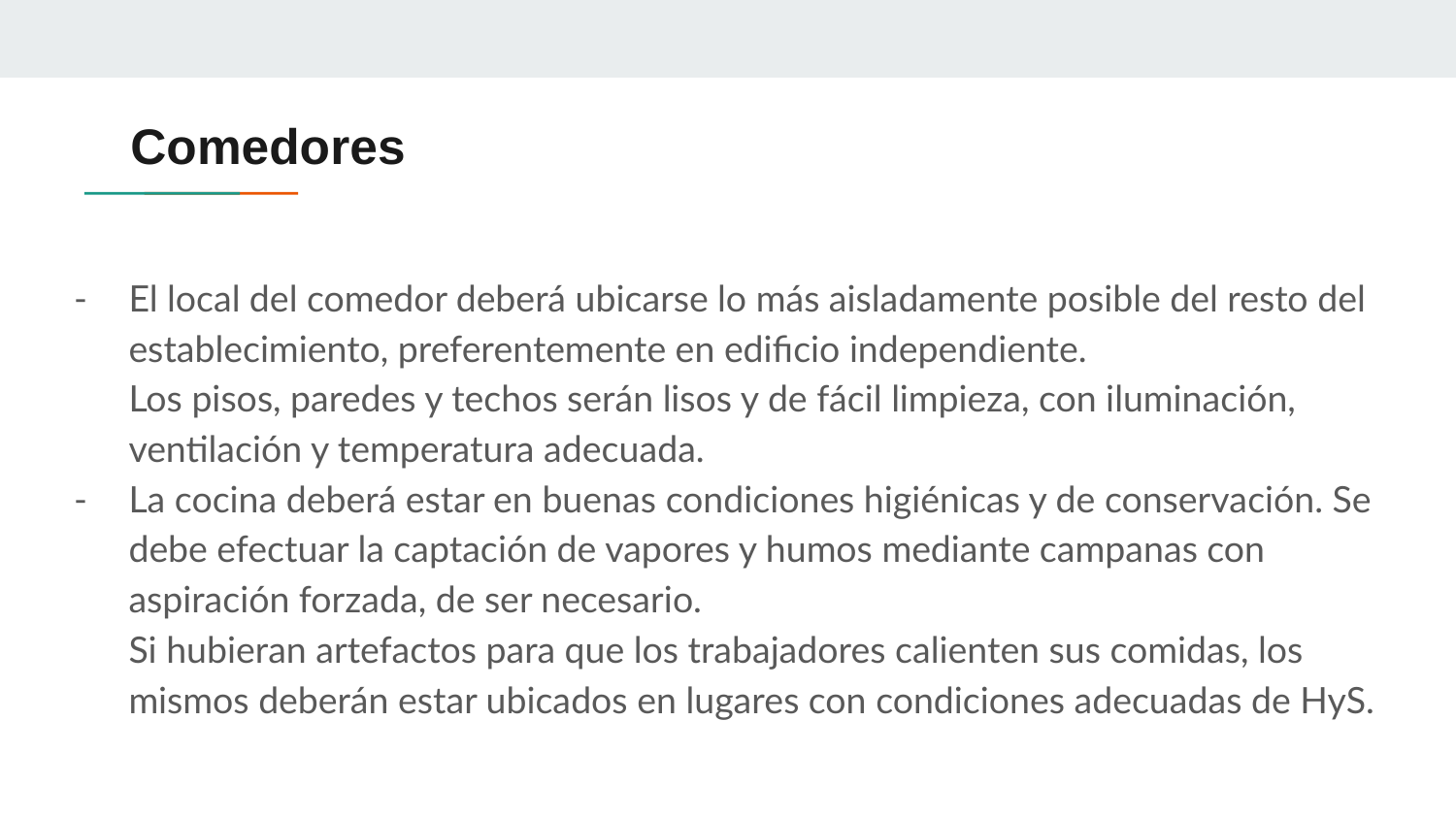

# Comedores
El local del comedor deberá ubicarse lo más aisladamente posible del resto del establecimiento, preferentemente en edificio independiente.
Los pisos, paredes y techos serán lisos y de fácil limpieza, con iluminación, ventilación y temperatura adecuada.
La cocina deberá estar en buenas condiciones higiénicas y de conservación. Se debe efectuar la captación de vapores y humos mediante campanas con aspiración forzada, de ser necesario.
Si hubieran artefactos para que los trabajadores calienten sus comidas, los mismos deberán estar ubicados en lugares con condiciones adecuadas de HyS.